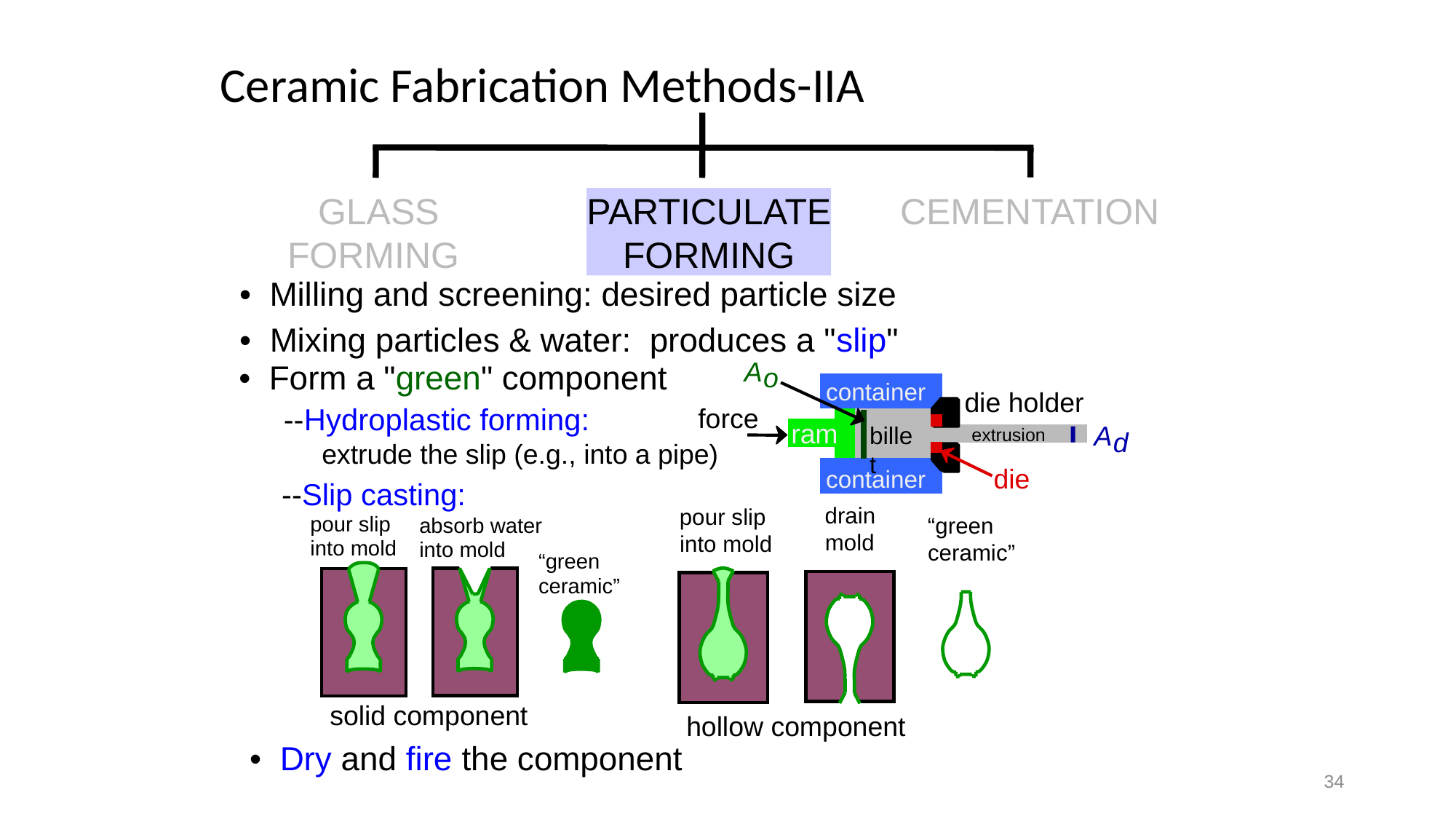

Ceramic Fabrication Methods-IIA

GLASS
FORMING
PARTICULATE
FORMING
CEMENTATION
•  Milling and screening: desired particle size
•  Mixing particles & water:  produces a "slip"

A
o

container

die holder

force

ram
A

billet
extrusion
d

die
container
--Hydroplastic forming:
     extrude the slip (e.g., into a pipe)
•  Form a "green" component
--Slip casting:
drain
pour slip
“green
mold
into mold
ceramic”

hollow component
pour slip
absorb water
into mold
into mold
“green

ceramic”
solid component
•  Dry and fire the component
34